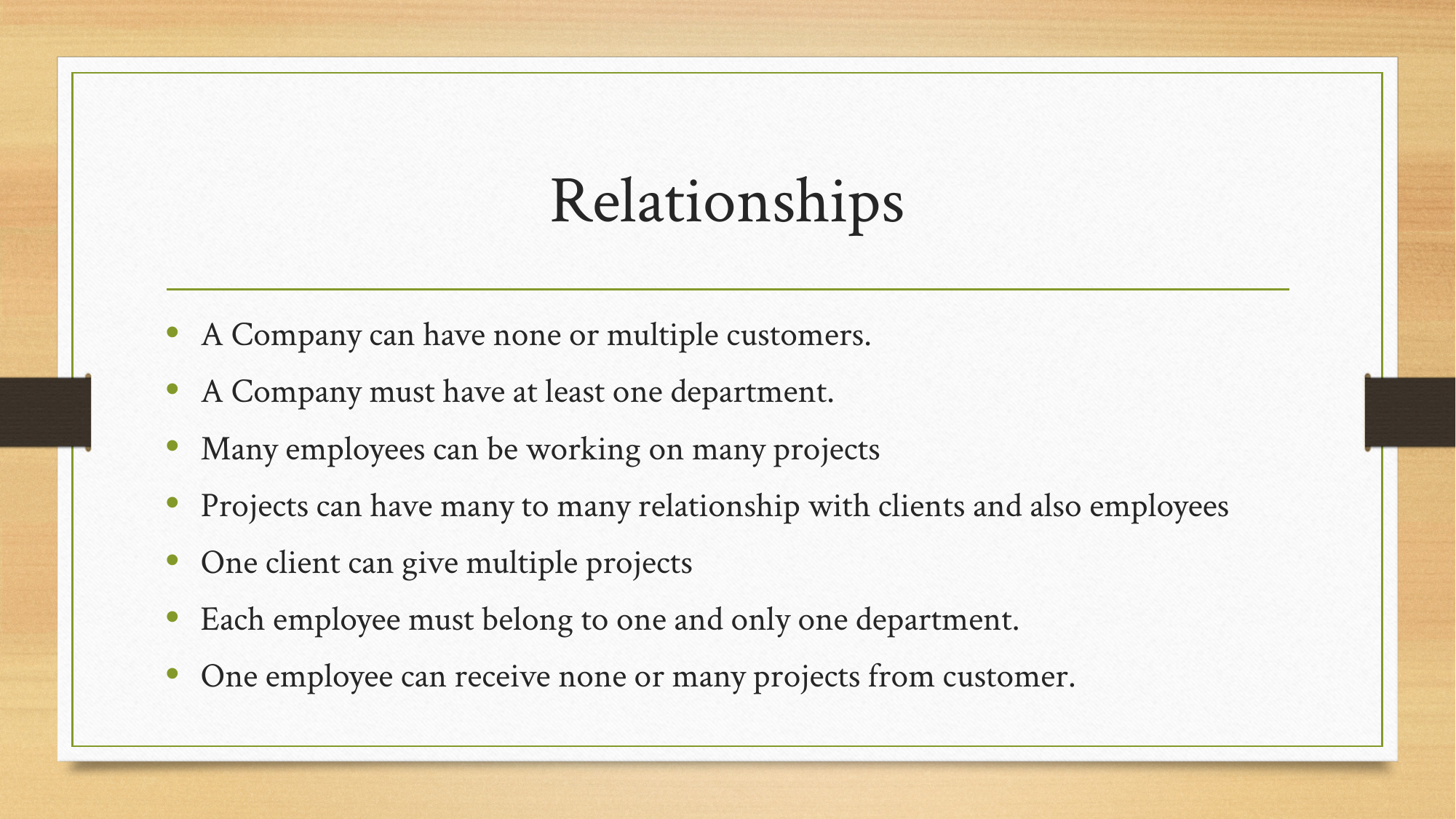

# Relationships
A Company can have none or multiple customers.
A Company must have at least one department.
Many employees can be working on many projects
Projects can have many to many relationship with clients and also employees
One client can give multiple projects
Each employee must belong to one and only one department.
One employee can receive none or many projects from customer.